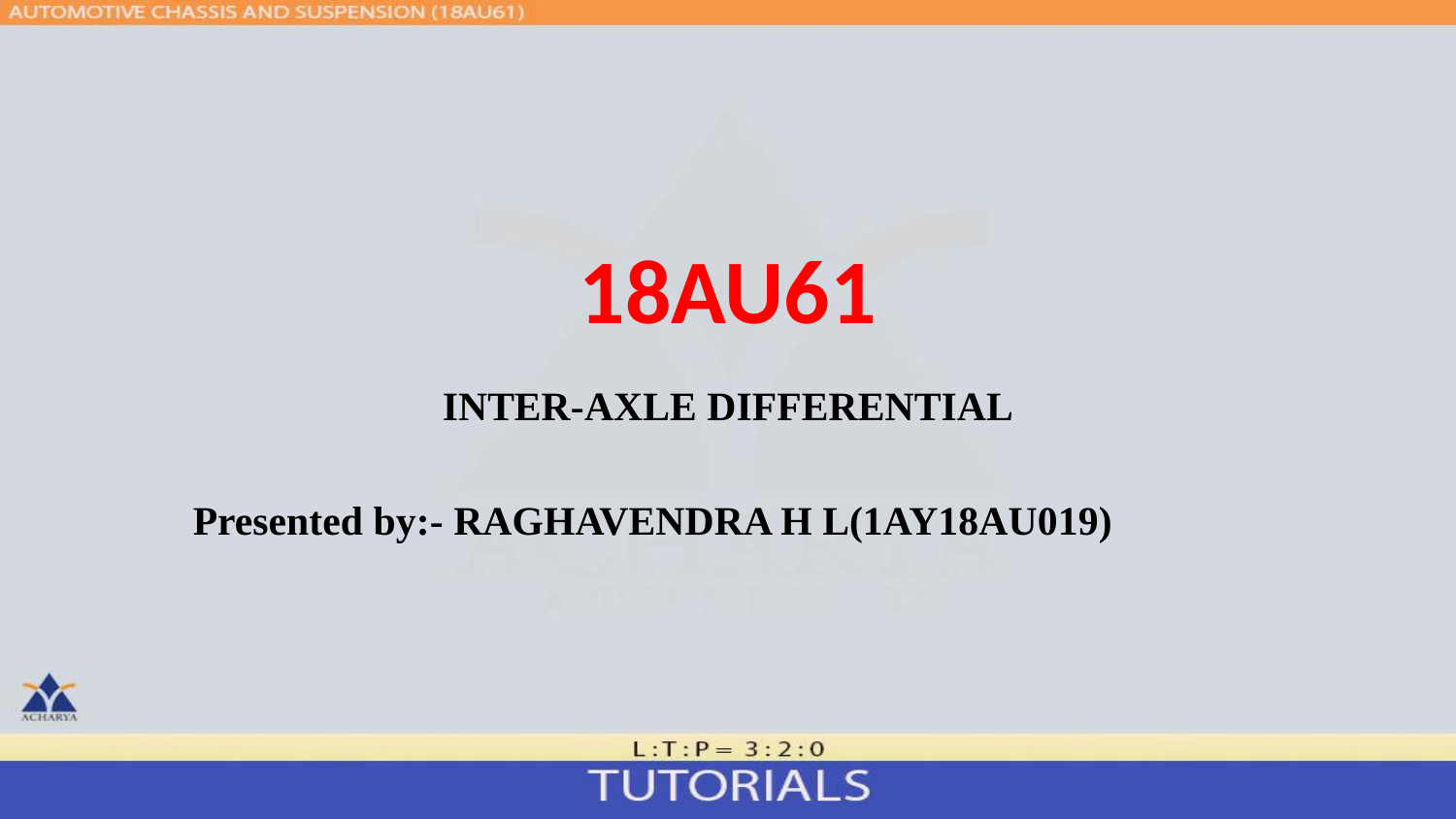

# 18AU61
INTER-AXLE DIFFERENTIAL

Presented by:- RAGHAVENDRA H L(1AY18AU019)